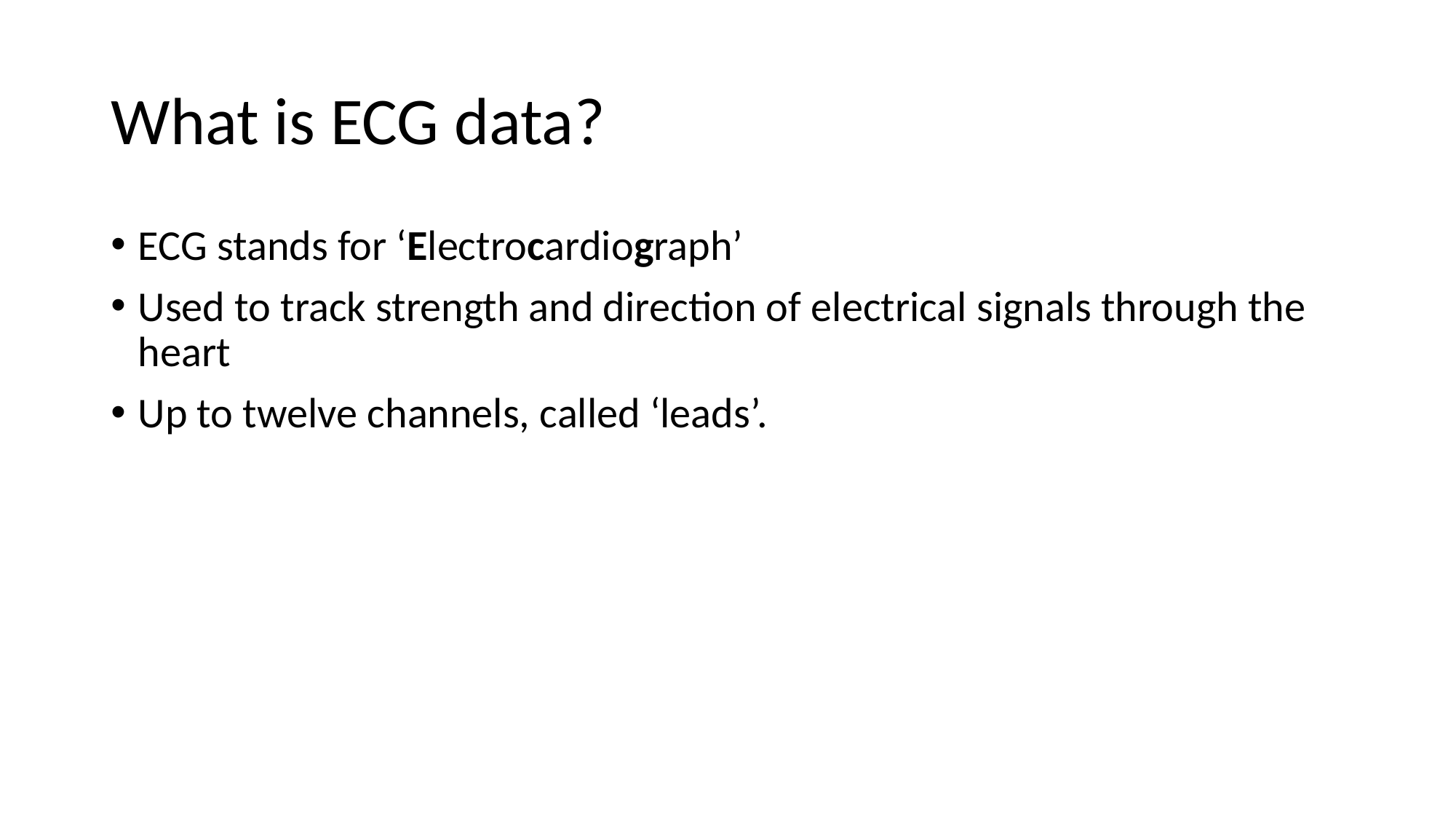

# What is ECG data?
ECG stands for ‘Electrocardiograph’
Used to track strength and direction of electrical signals through the heart
Up to twelve channels, called ‘leads’.